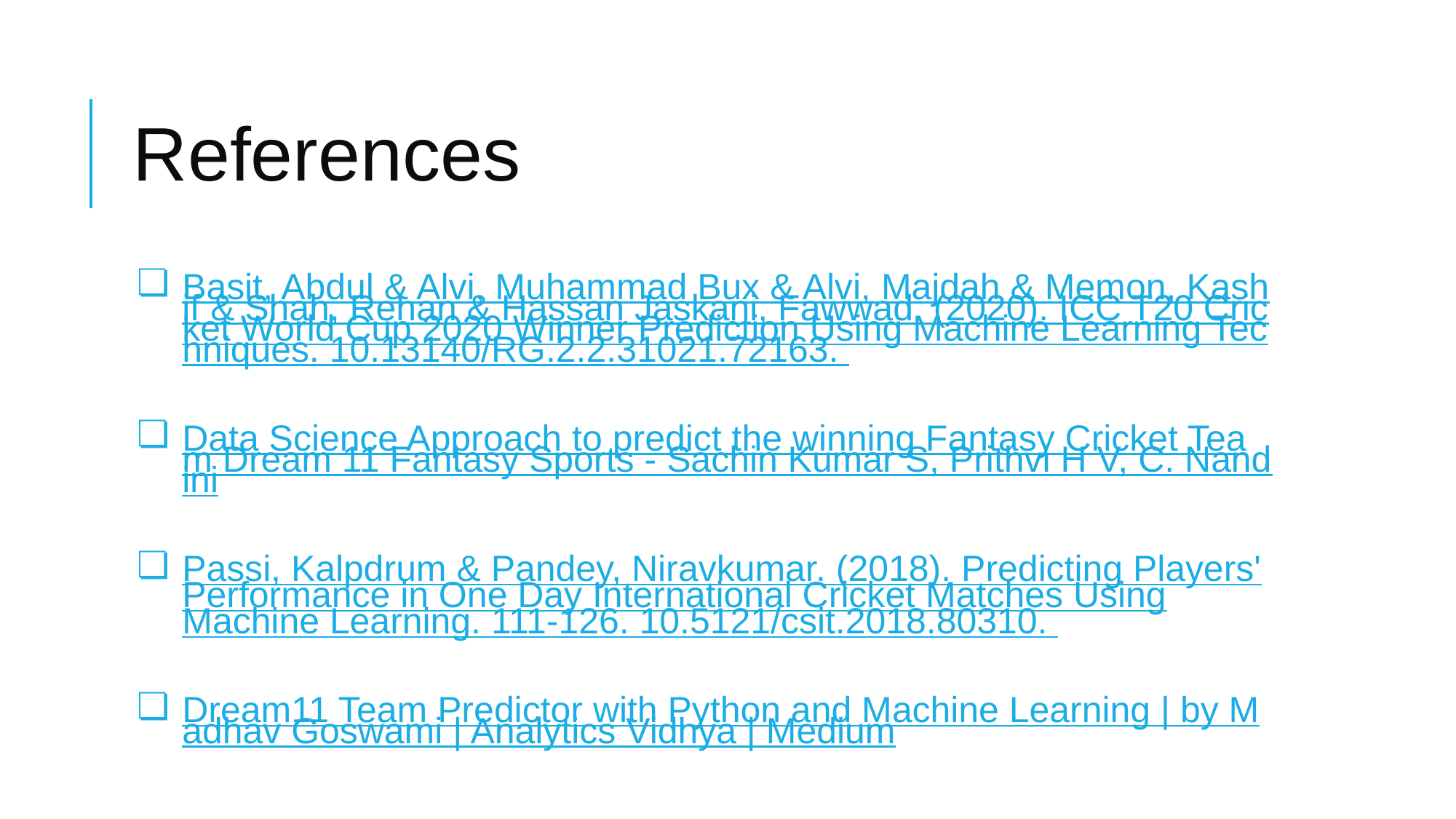

# References
Basit, Abdul & Alvi, Muhammad Bux & Alvi, Majdah & Memon, Kashif & Shah, Rehan & Hassan Jaskani, Fawwad. (2020). ICC T20 Cricket World Cup 2020 Winner Prediction Using Machine Learning Techniques. 10.13140/RG.2.2.31021.72163.

Data Science Approach to predict the winning Fantasy Cricket Team Dream 11 Fantasy Sports - Sachin Kumar S, Prithvi H V, C. Nandini

Passi, Kalpdrum & Pandey, Niravkumar. (2018). Predicting Players' Performance in One Day International Cricket Matches Using Machine Learning. 111-126. 10.5121/csit.2018.80310.

Dream11 Team Predictor with Python and Machine Learning | by Madhav Goswami | Analytics Vidhya | Medium